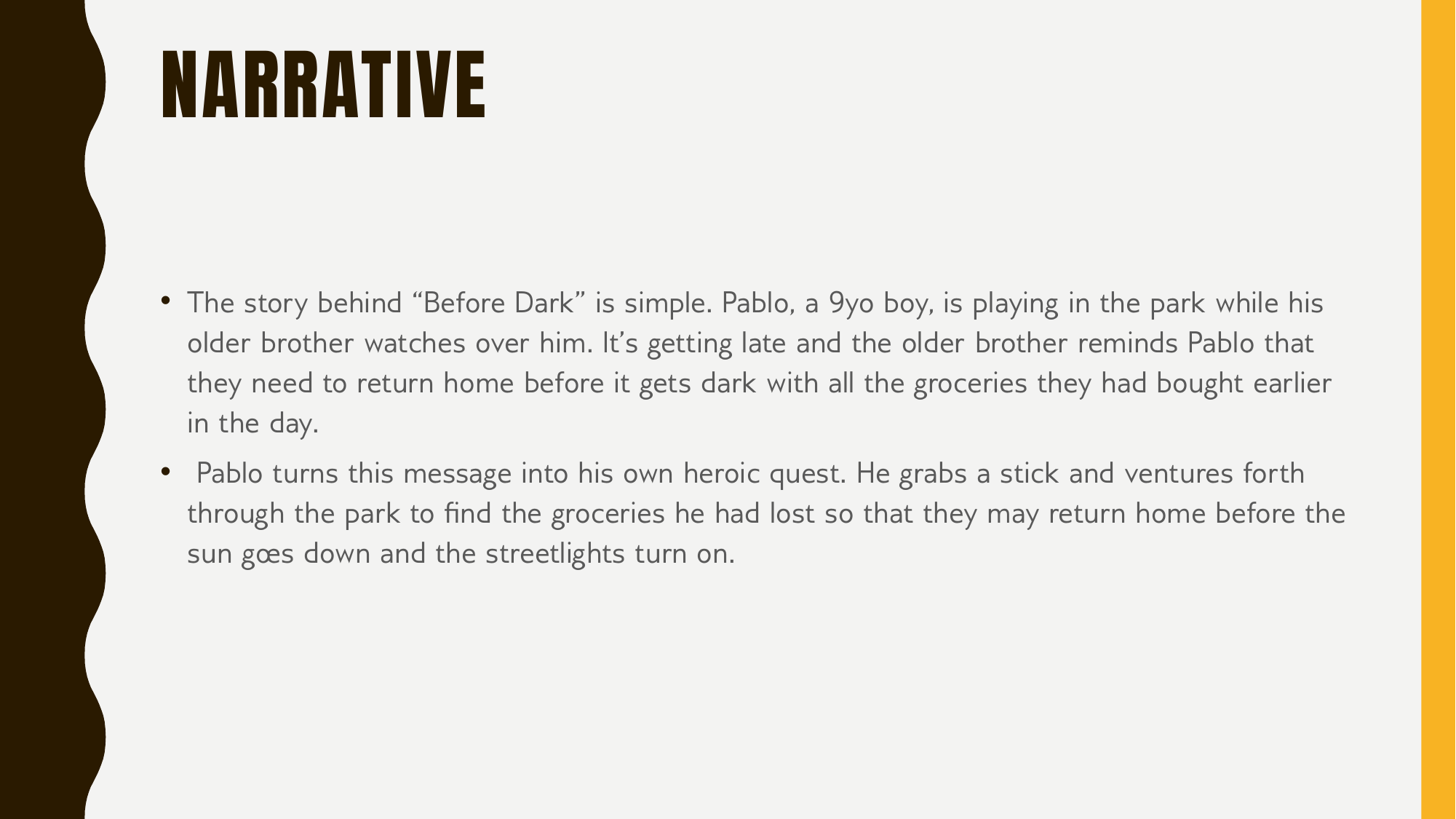

# Narrative
The story behind “Before Dark” is simple. Pablo, a 9yo boy, is playing in the park while his older brother watches over him. It’s getting late and the older brother reminds Pablo that they need to return home before it gets dark with all the groceries they had bought earlier in the day.
 Pablo turns this message into his own heroic quest. He grabs a stick and ventures forth through the park to find the groceries he had lost so that they may return home before the sun goes down and the streetlights turn on.